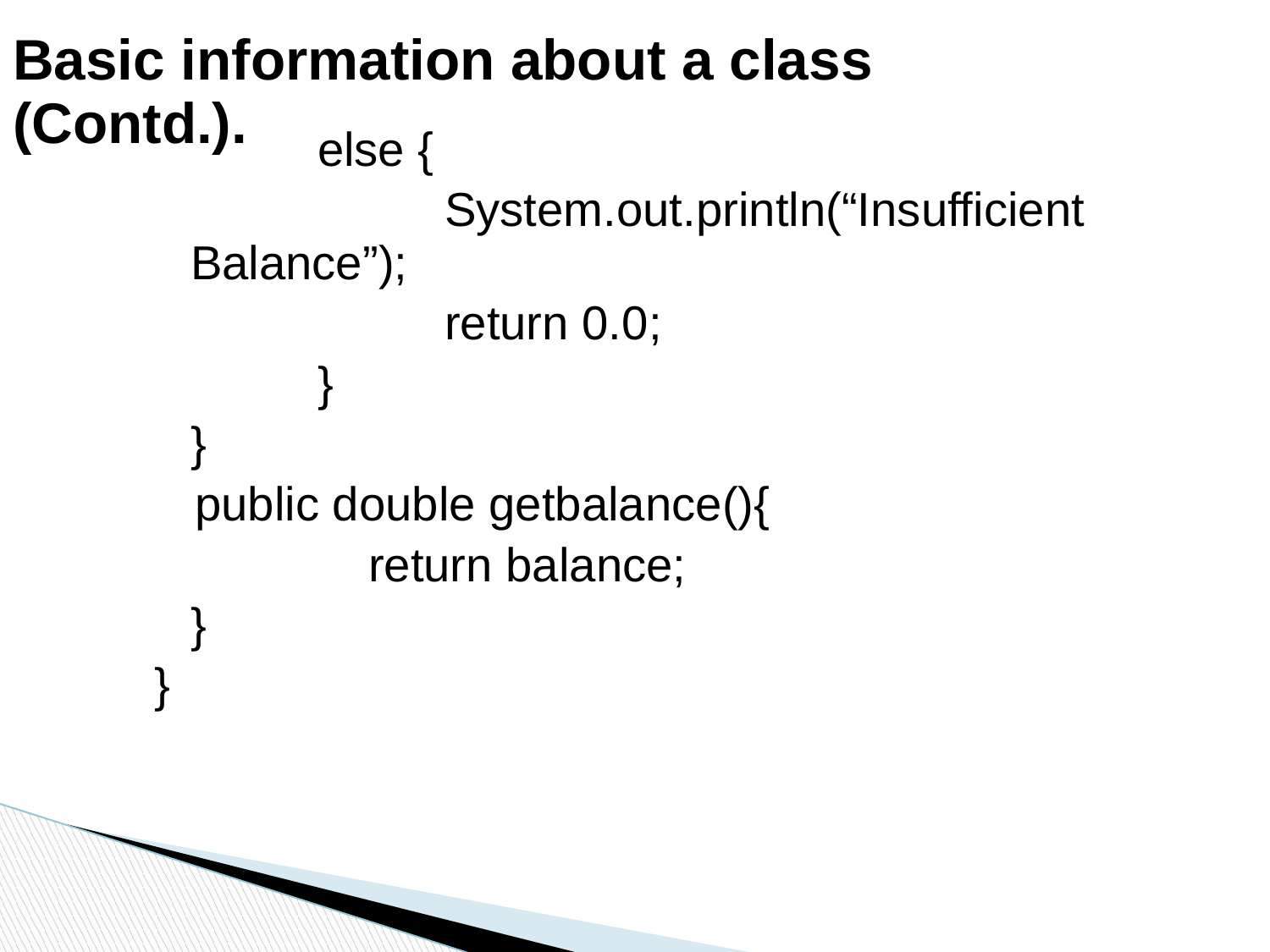

Basic information about a class (Contd.).
		else {
			System.out.println(“Insufficient Balance”);
			return 0.0;
		}
	}
   public double getbalance(){
                return balance;
	}
}